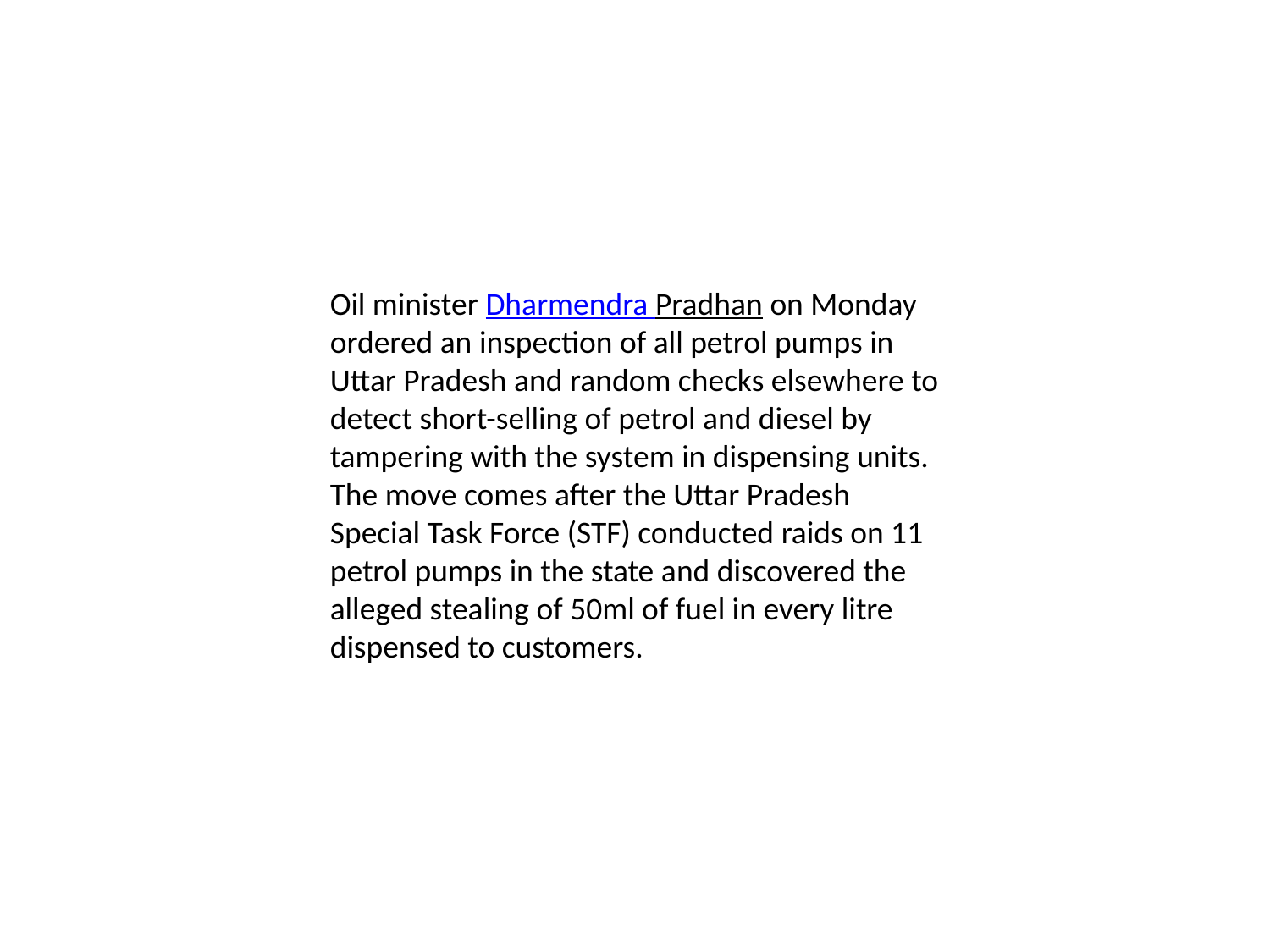

Oil minister Dharmendra Pradhan on Monday ordered an inspection of all petrol pumps in Uttar Pradesh and random checks elsewhere to detect short-selling of petrol and diesel by tampering with the system in dispensing units.
The move comes after the Uttar Pradesh Special Task Force (STF) conducted raids on 11 petrol pumps in the state and discovered the alleged stealing of 50ml of fuel in every litre dispensed to customers.